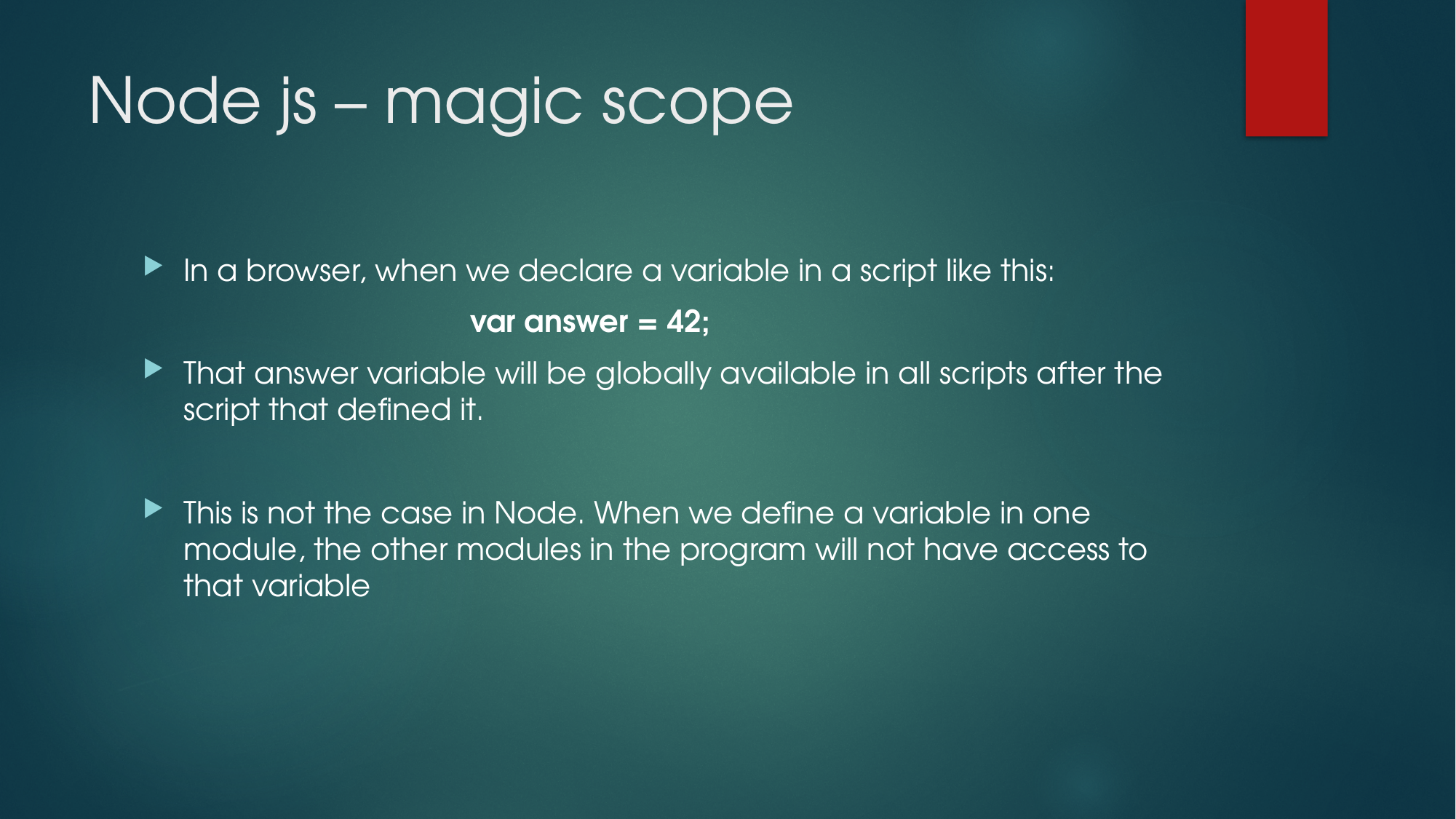

# Node js – magic scope
In a browser, when we declare a variable in a script like this:
			var answer = 42;
That answer variable will be globally available in all scripts after the script that defined it.

This is not the case in Node. When we define a variable in one module, the other modules in the program will not have access to that variable